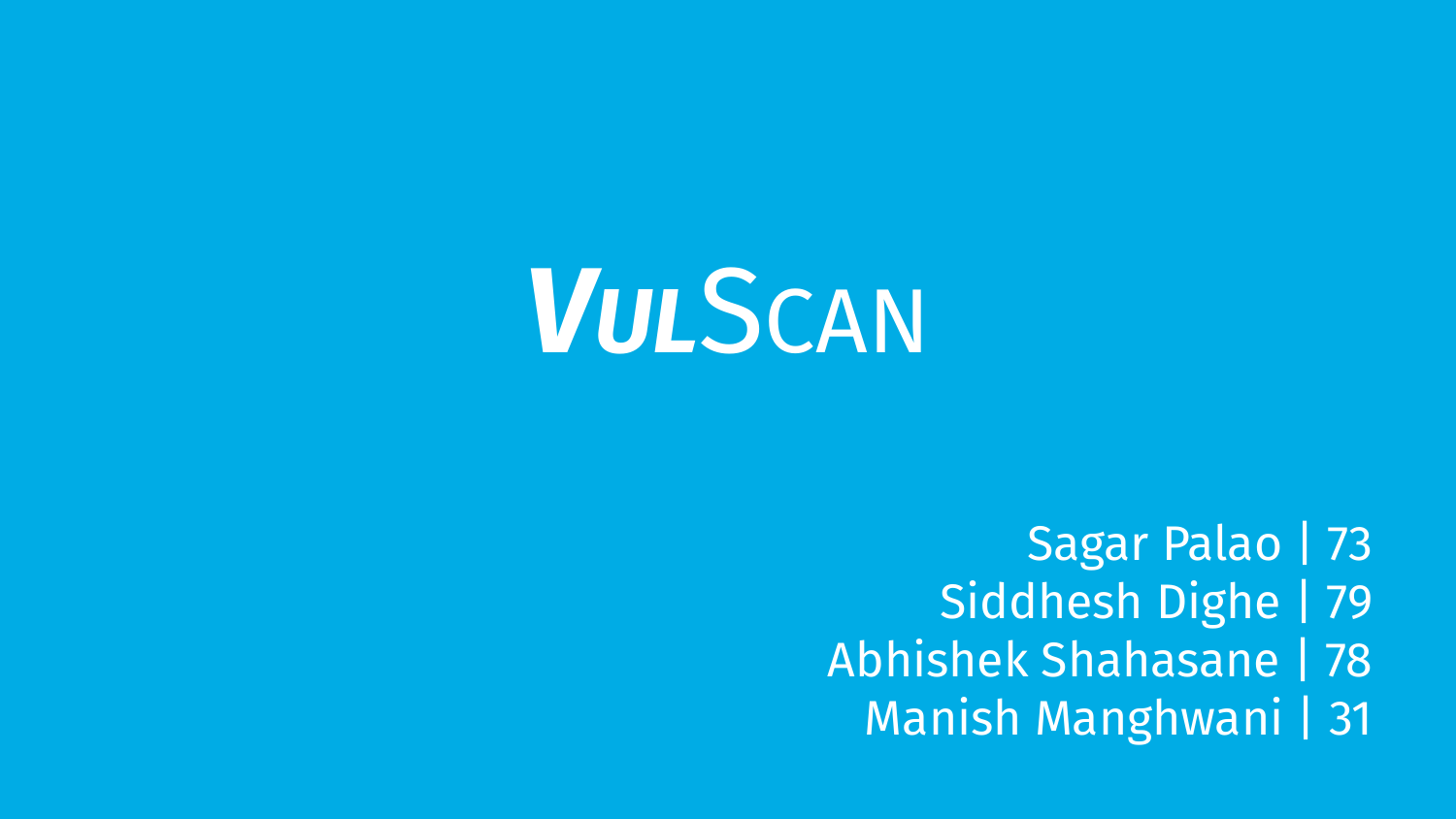

VULSCAN
Sagar Palao | 73
Siddhesh Dighe | 79
Abhishek Shahasane | 78
Manish Manghwani | 31